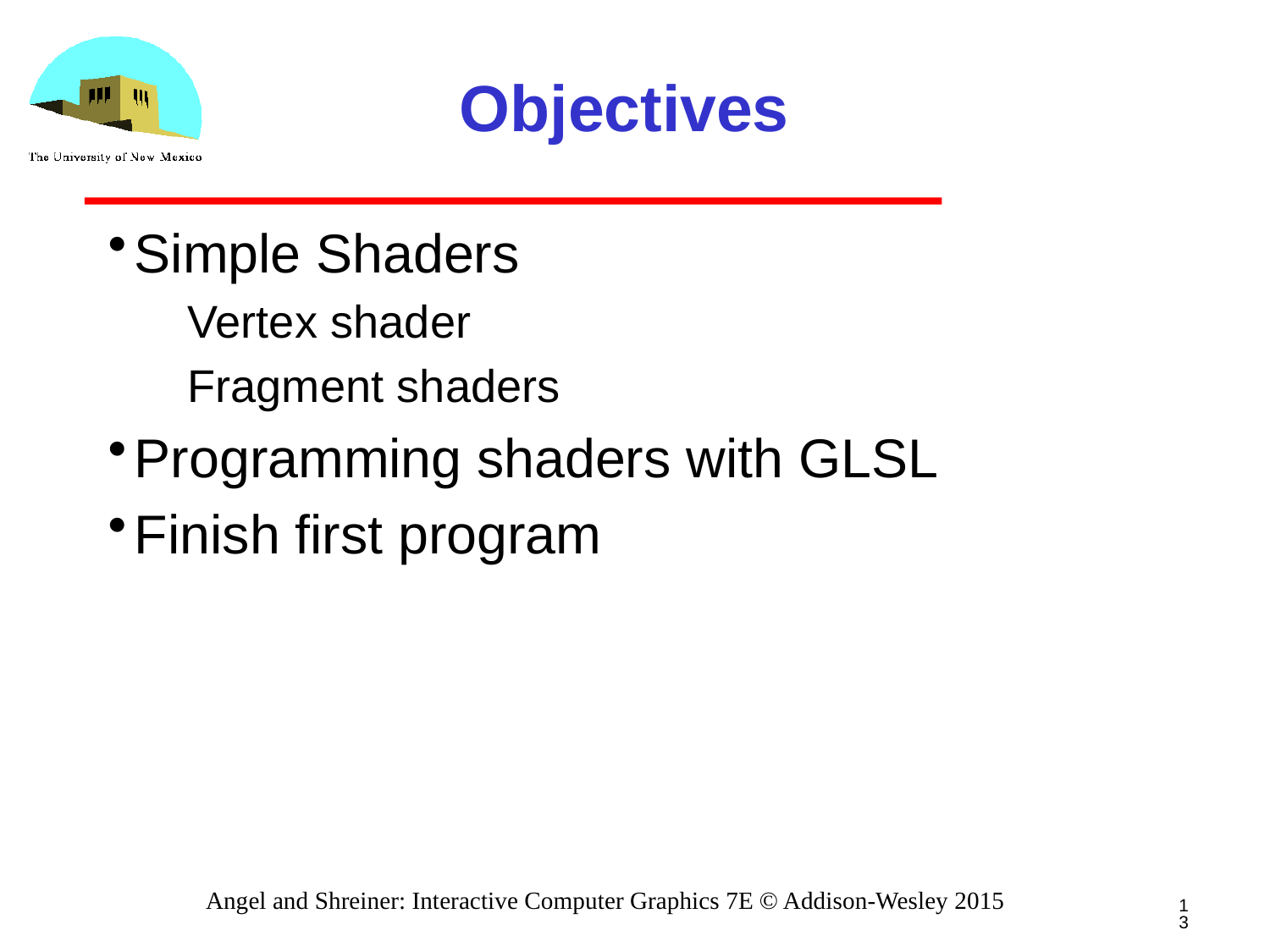

# Objectives
Simple Shaders
Vertex shader
Fragment shaders
Programming shaders with GLSL
Finish first program

Angel and Shreiner: Interactive Computer Graphics 7E © Addison-Wesley 2015
13